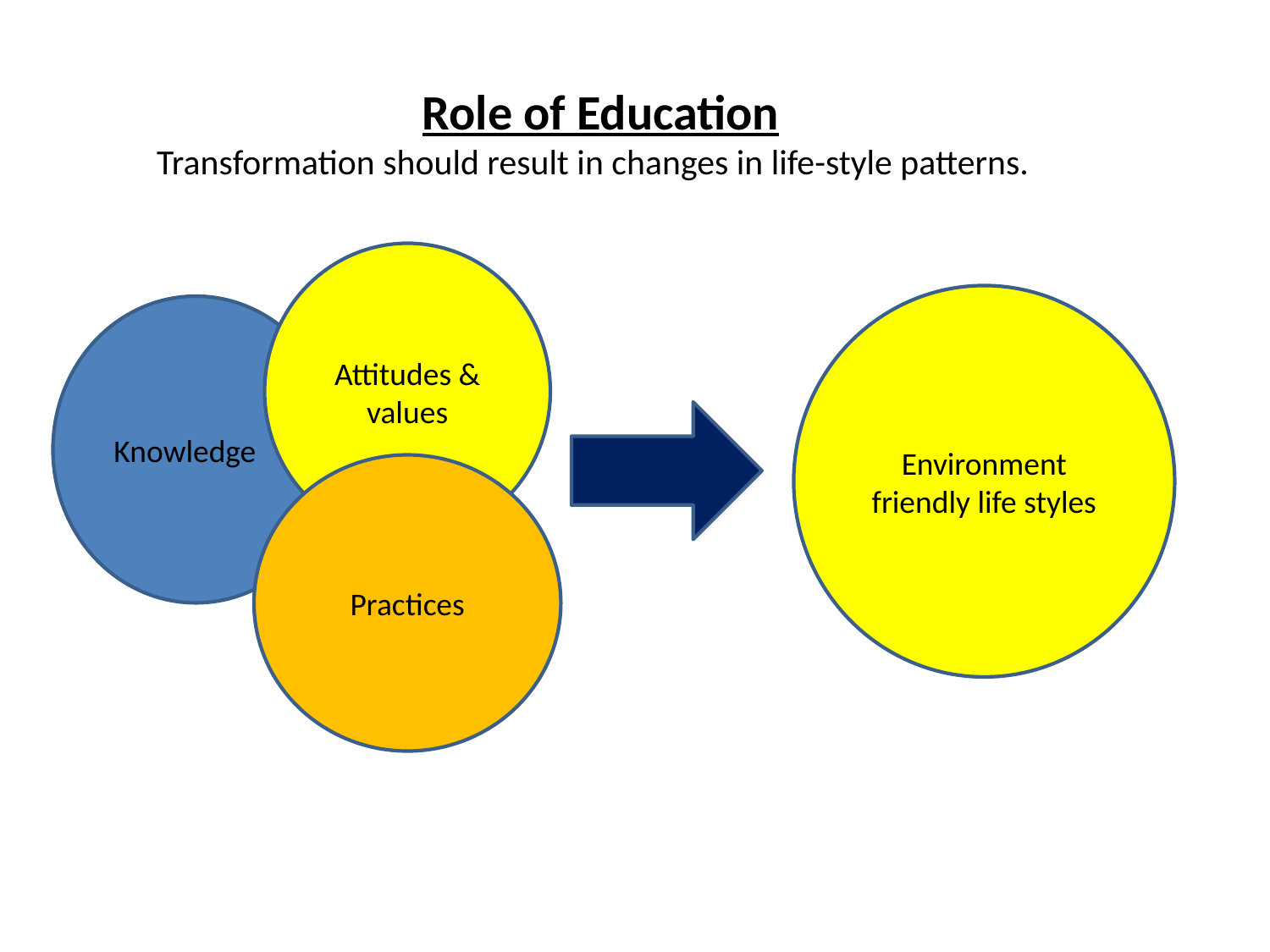

Role of Education
              Transformation should result in changes in life-style patterns.

Attitudes & values
Environment friendly life styles
Knowledge

Practices